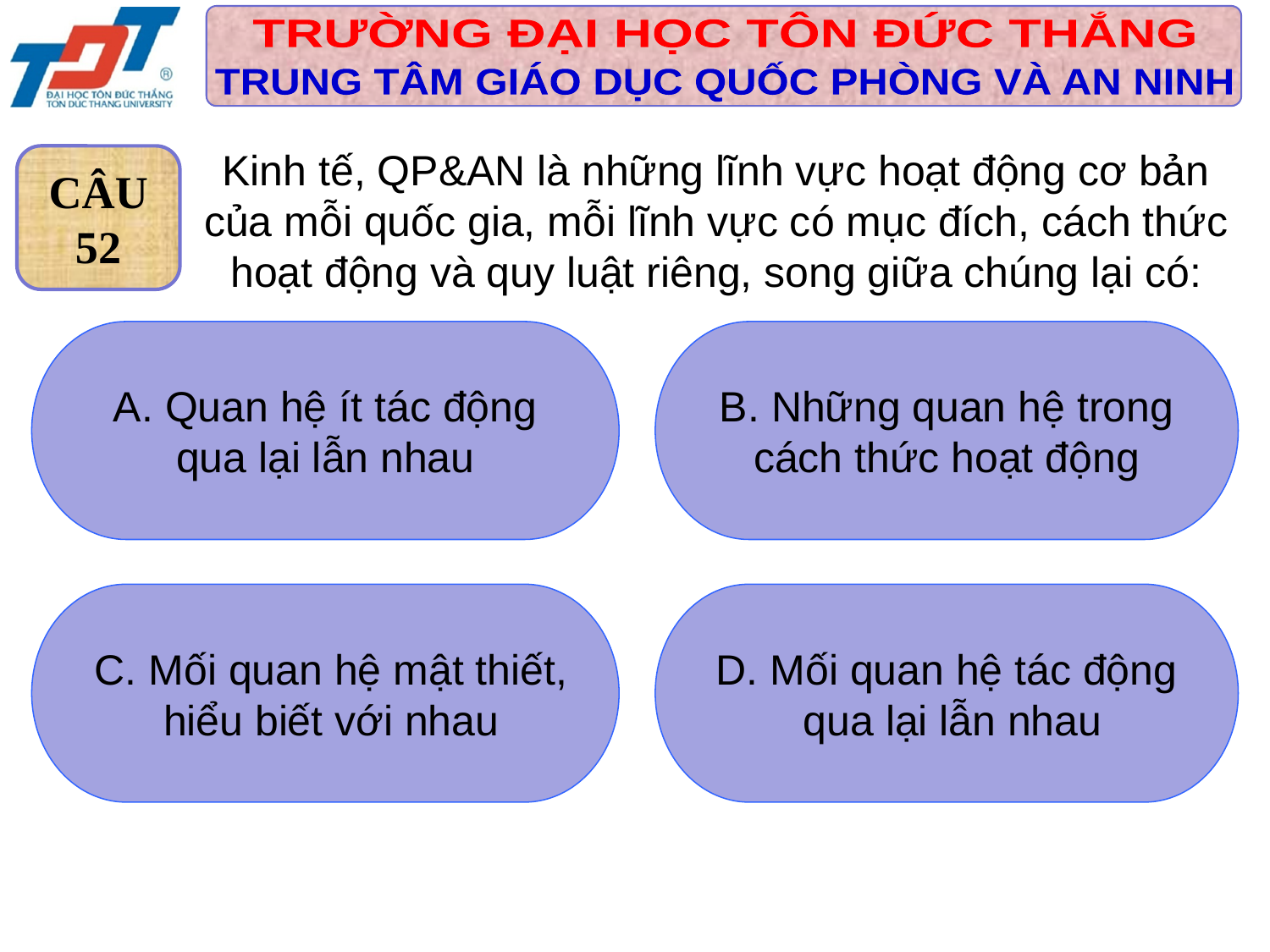

Kinh tế, QP&AN là những lĩnh vực hoạt động cơ bản của mỗi quốc gia, mỗi lĩnh vực có mục đích, cách thức hoạt động và quy luật riêng, song giữa chúng lại có:
CÂU
52
 A. Quan hệ ít tác động
qua lại lẫn nhau
 B. Những quan hệ trong
cách thức hoạt động
 C. Mối quan hệ mật thiết,
 hiểu biết với nhau
D. Mối quan hệ tác động
 qua lại lẫn nhau